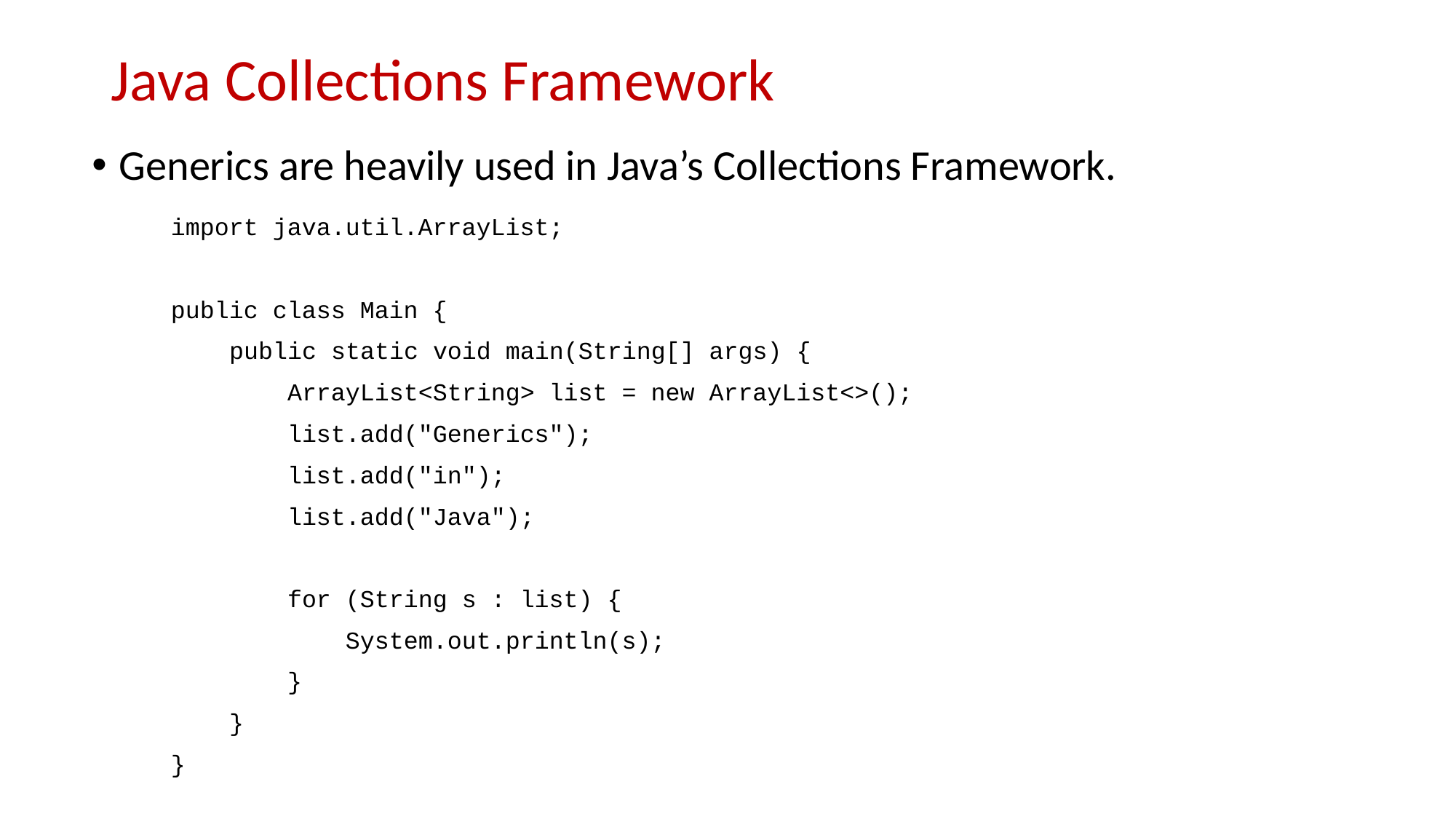

# Java Collections Framework
Generics are heavily used in Java’s Collections Framework.

import java.util.ArrayList;

public class Main {
    public static void main(String[] args) {
        ArrayList<String> list = new ArrayList<>();
        list.add("Generics");
        list.add("in");
        list.add("Java");

        for (String s : list) {
            System.out.println(s);
        }
    }
}